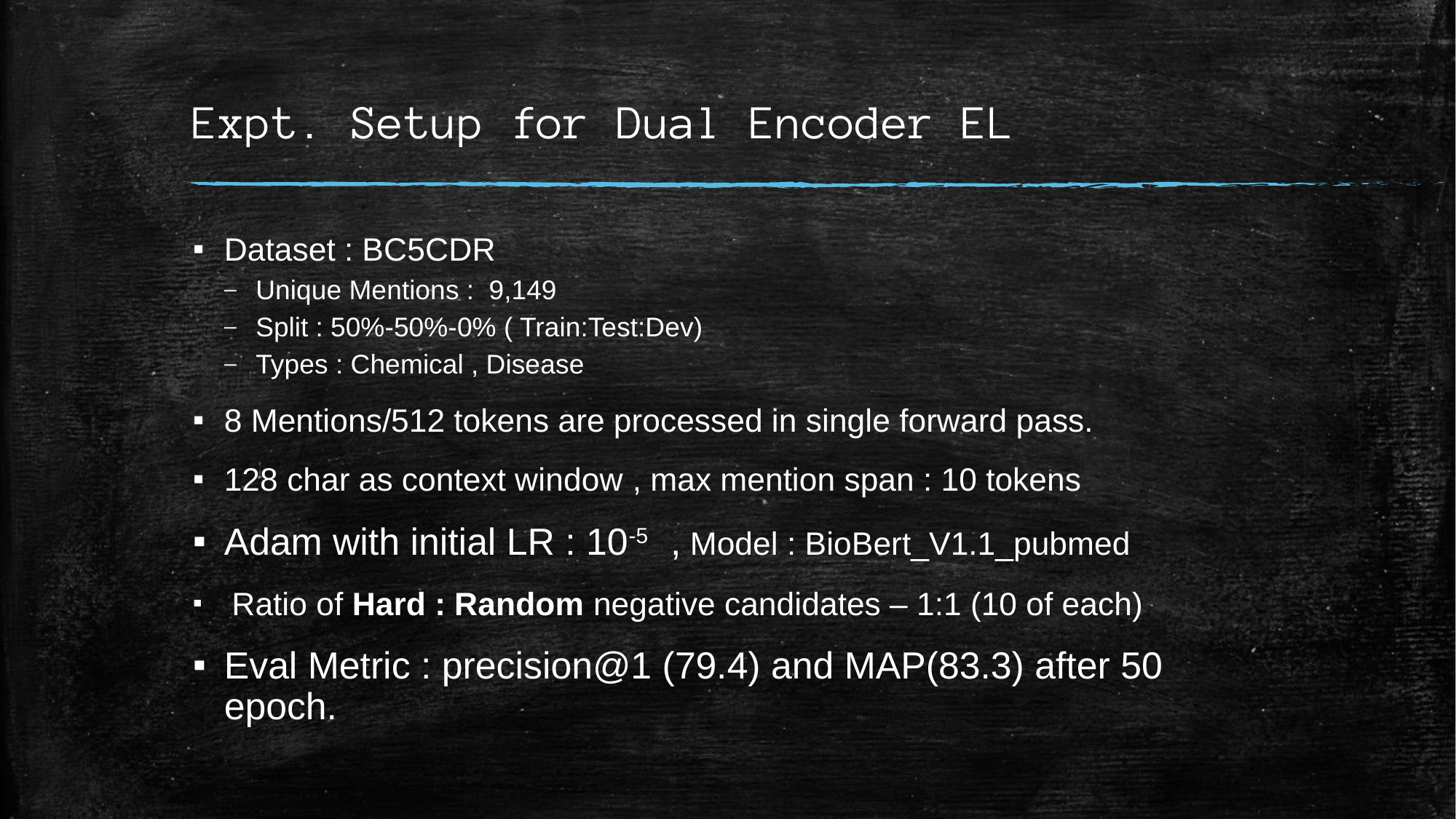

# Expt. Setup for Dual Encoder EL
Dataset : BC5CDR
Unique Mentions :  9,149
Split : 50%-50%-0% ( Train:Test:Dev)
Types : Chemical , Disease
8 Mentions/512 tokens are processed in single forward pass.
128 char as context window , max mention span : 10 tokens
Adam with initial LR : 10-5   , Model : BioBert_V1.1_pubmed
 Ratio of Hard : Random negative candidates – 1:1 (10 of each)
Eval Metric : precision@1 (79.4) and MAP(83.3) after 50 epoch.